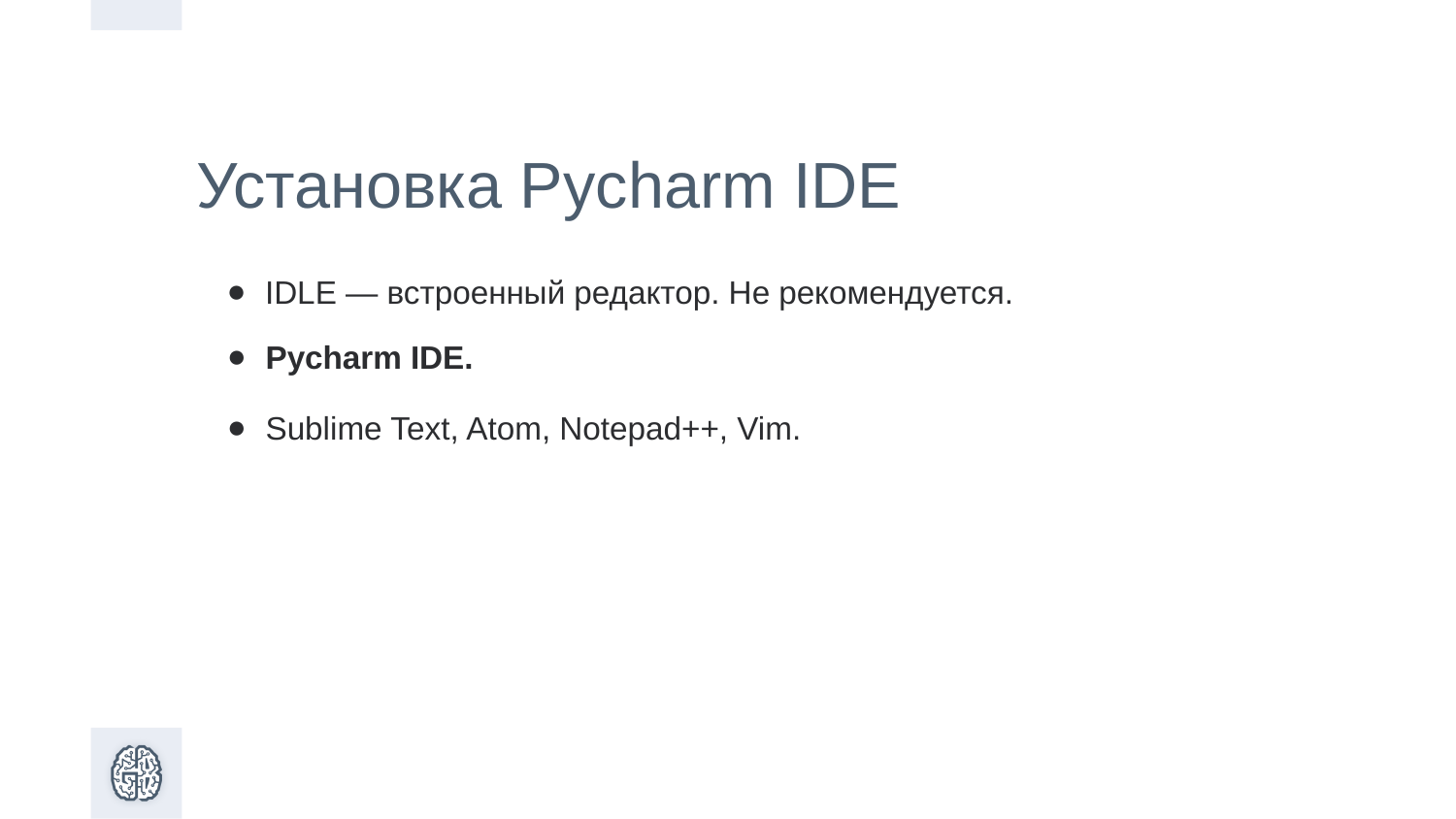

Установка Pycharm IDE
IDLE — встроенный редактор. Не рекомендуется.
Pycharm IDE.
Sublime Text, Atom, Notepad++, Vim.